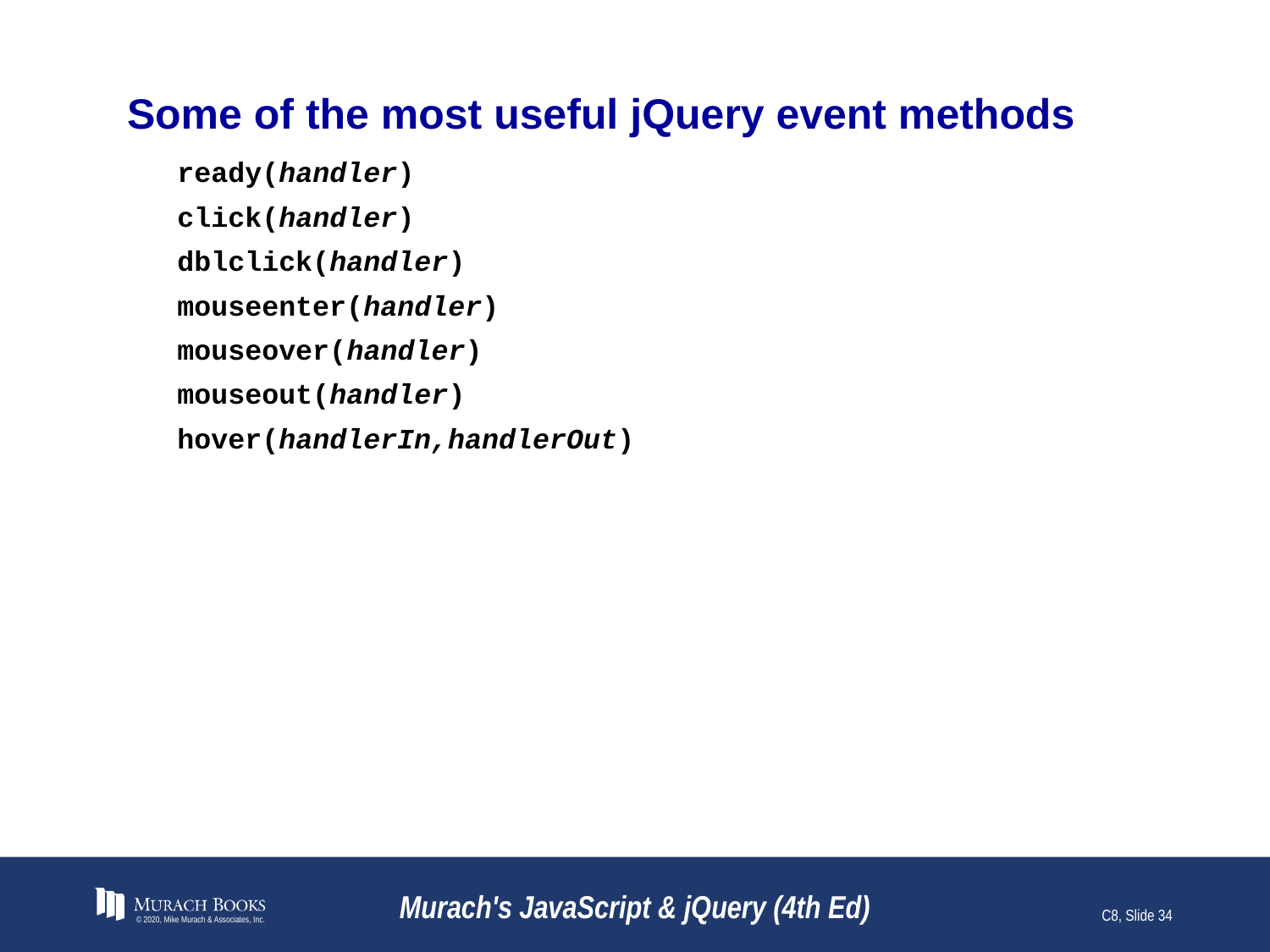

# Some of the most useful jQuery event methods
ready(handler)
click(handler)
dblclick(handler)
mouseenter(handler)
mouseover(handler)
mouseout(handler)
hover(handlerIn,handlerOut)

© 2020, Mike Murach & Associates, Inc.
Murach's JavaScript & jQuery (4th Ed)

C8, Slide 34